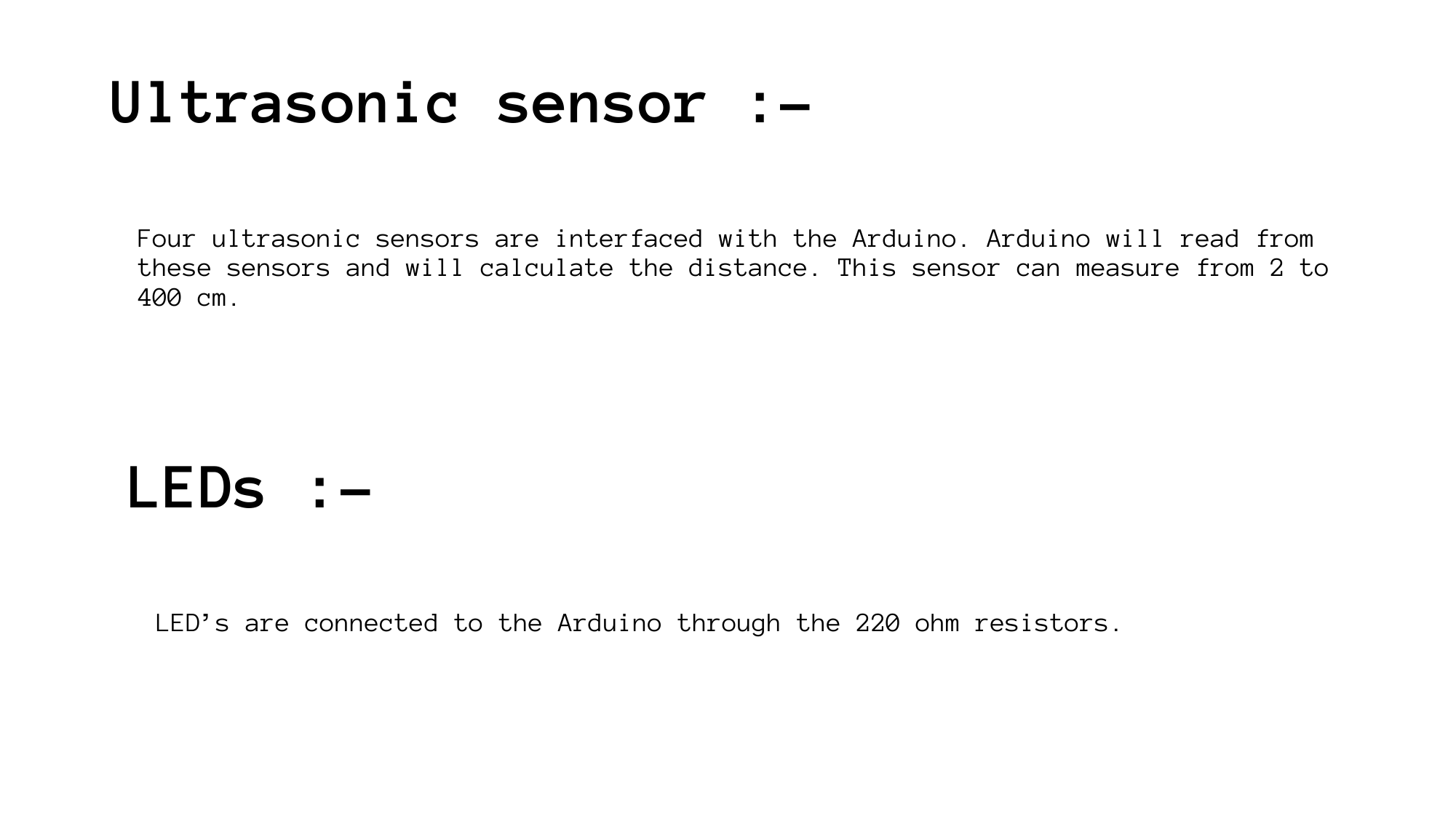

# Ultrasonic sensor :-
	Four ultrasonic sensors are interfaced with the Arduino. Arduino will read from these sensors and will calculate the distance. This sensor can measure from 2 to 400 cm.

LEDs :-
	LED’s are connected to the Arduino through the 220 ohm resistors.